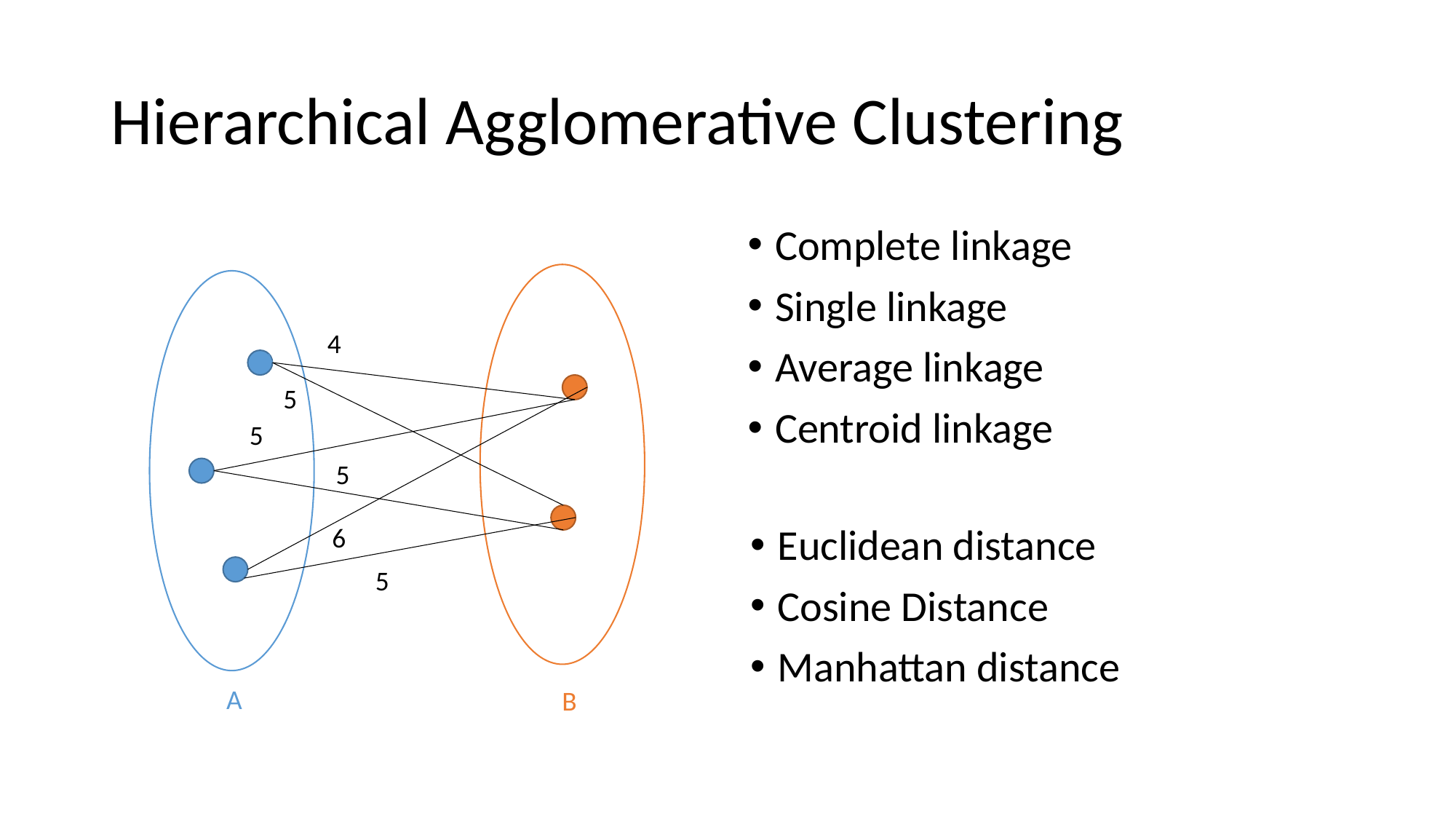

# Hierarchical Agglomerative Clustering

Complete linkage
Single linkage
Average linkage
Centroid linkage

4

5
5
5

6
Euclidean distance
Cosine Distance
Manhattan distance

5
A
B